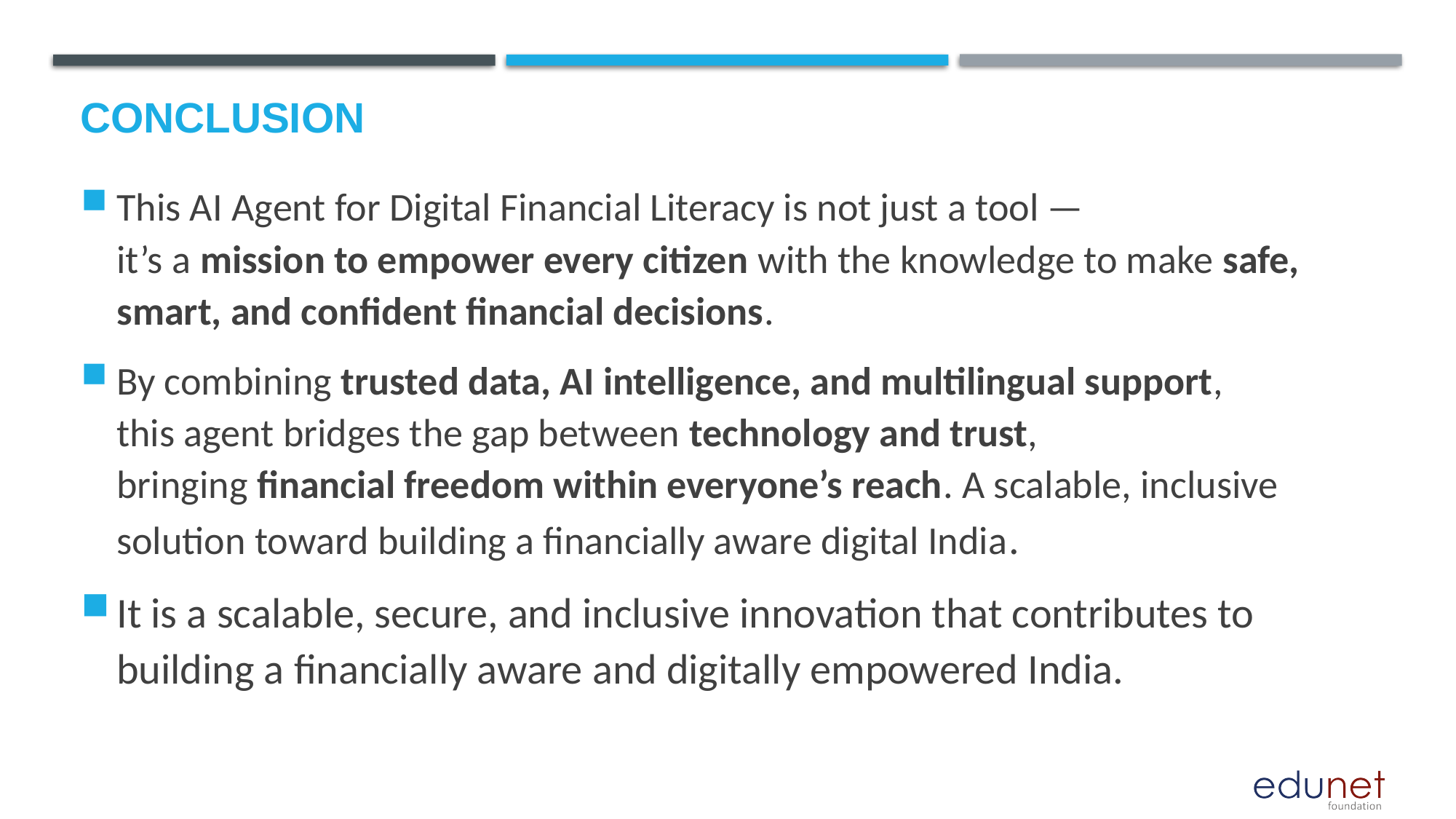

# Conclusion
This AI Agent for Digital Financial Literacy is not just a tool —
it’s a mission to empower every citizen with the knowledge to make safe, smart, and confident financial decisions.
By combining trusted data, AI intelligence, and multilingual support,
this agent bridges the gap between technology and trust,
bringing financial freedom within everyone’s reach. A scalable, inclusive solution toward building a financially aware digital India.
It is a scalable, secure, and inclusive innovation that contributes to building a financially aware and digitally empowered India.